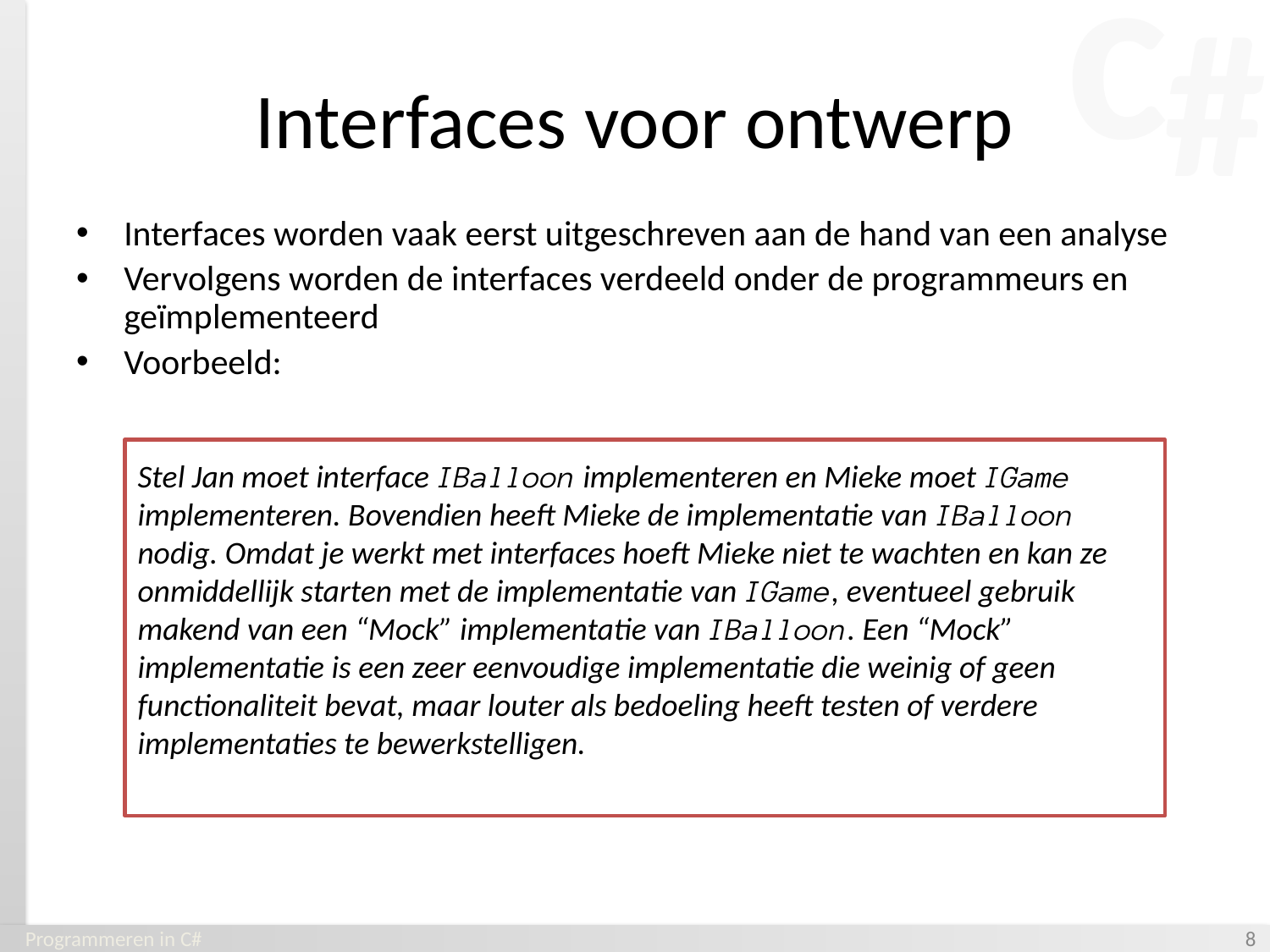

# Interfaces voor ontwerp
Interfaces worden vaak eerst uitgeschreven aan de hand van een analyse
Vervolgens worden de interfaces verdeeld onder de programmeurs en geïmplementeerd
Voorbeeld:
Stel Jan moet interface IBalloon implementeren en Mieke moet IGame implementeren. Bovendien heeft Mieke de implementatie van IBalloon nodig. Omdat je werkt met interfaces hoeft Mieke niet te wachten en kan ze onmiddellijk starten met de implementatie van IGame, eventueel gebruik makend van een “Mock” implementatie van IBalloon. Een “Mock” implementatie is een zeer eenvoudige implementatie die weinig of geen functionaliteit bevat, maar louter als bedoeling heeft testen of verdere implementaties te bewerkstelligen.

Programmeren in C#
8